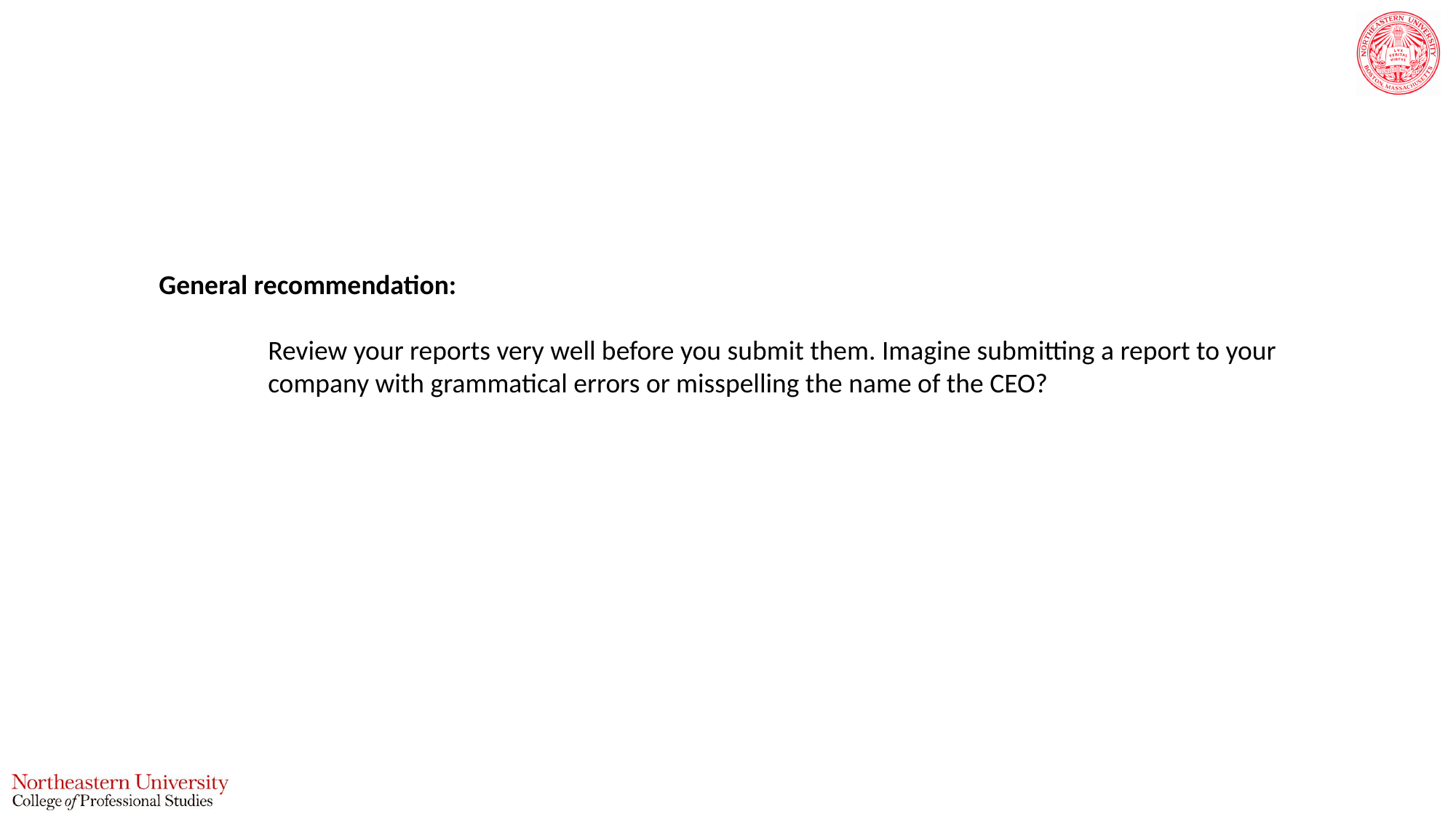

General recommendation:

	Review your reports very well before you submit them. Imagine submitting a report to your 	company with grammatical errors or misspelling the name of the CEO?